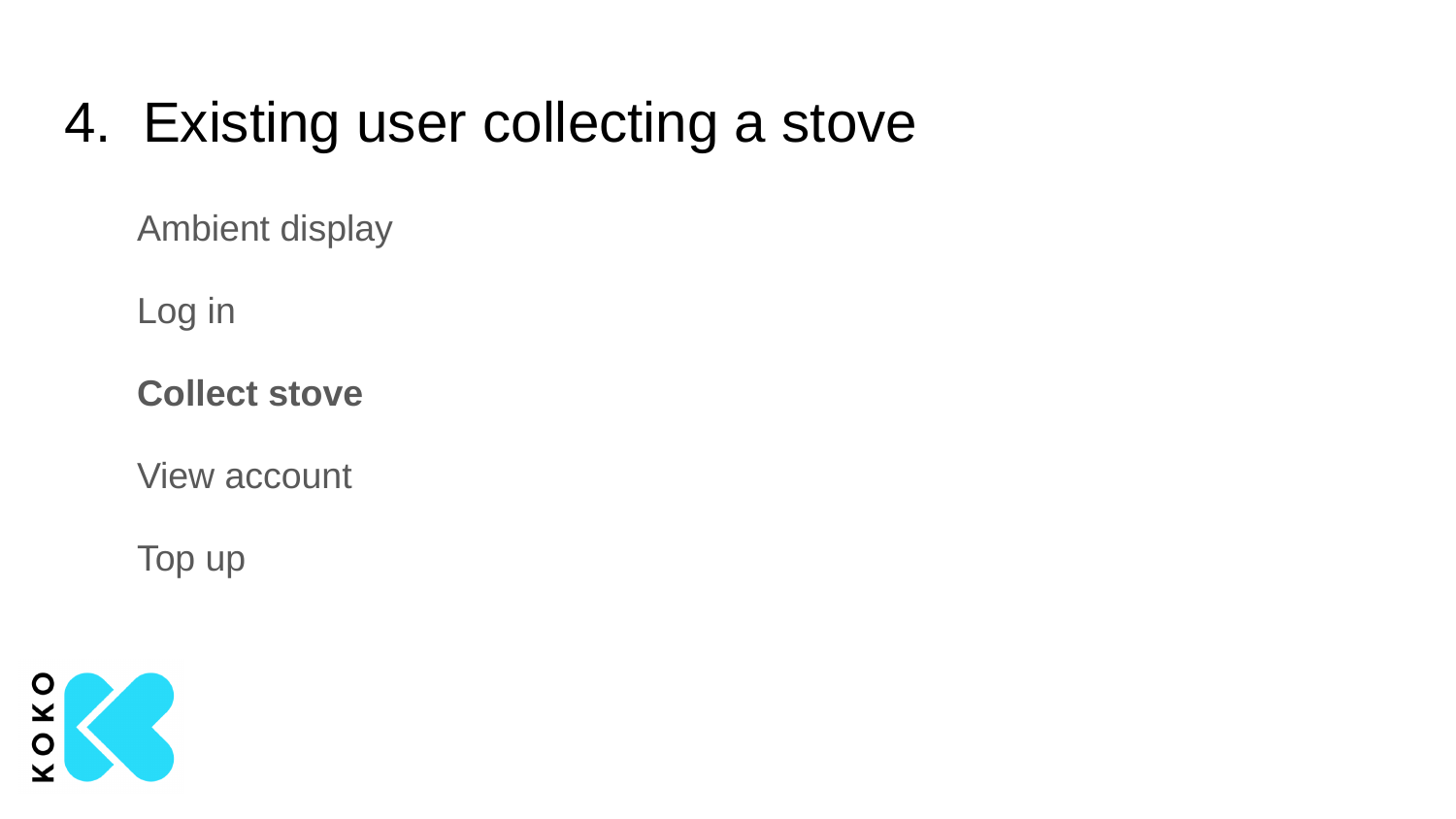

# 4.  Existing user collecting a stove

Ambient display
Log in
Collect stove
View account
Top up